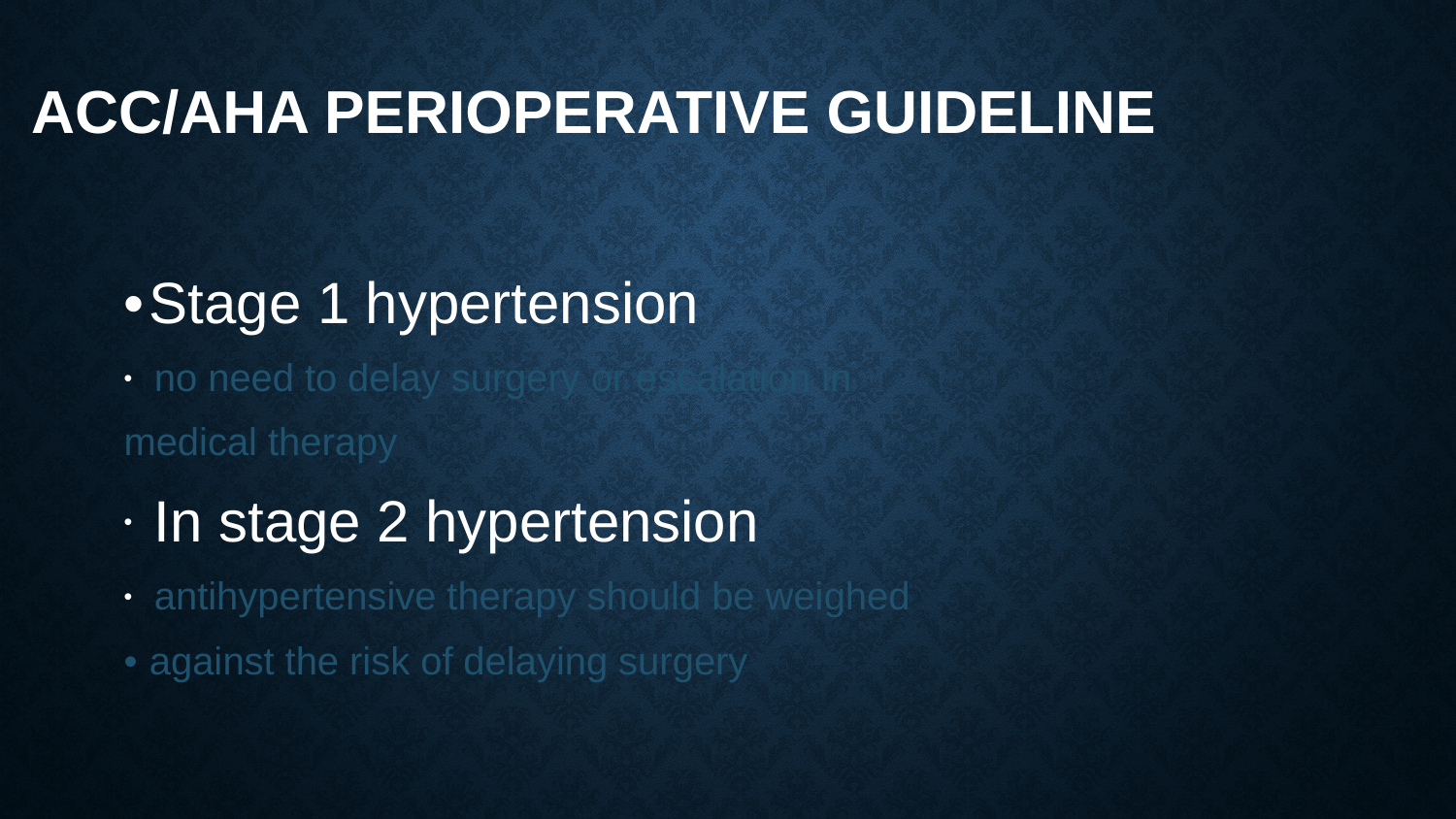

# ACC/AHA Perioperative Guideline
Stage 1 hypertension
 no need to delay surgery or escalation in
medical therapy
 In stage 2 hypertension
 antihypertensive therapy should be weighed
against the risk of delaying surgery